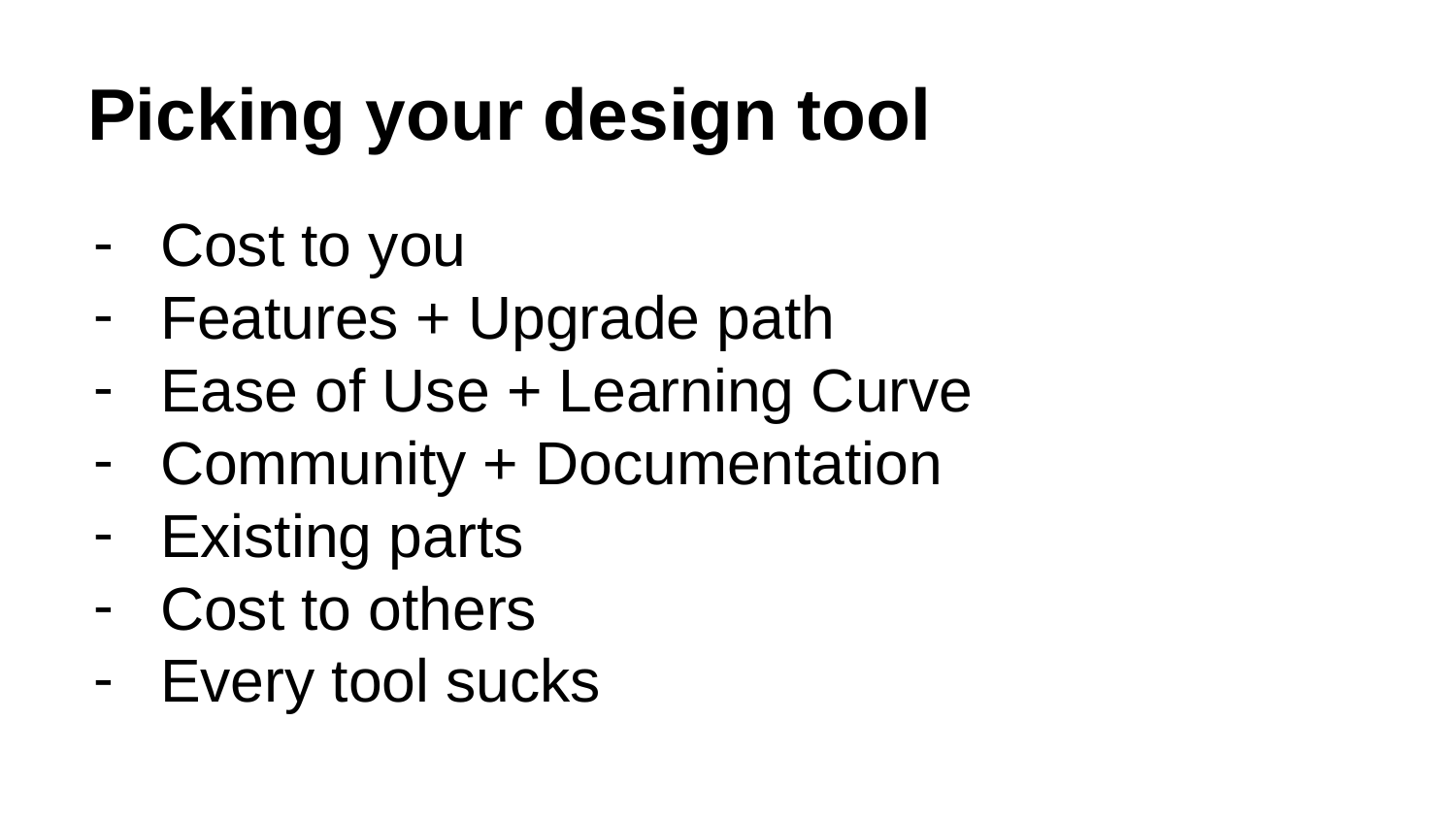

# Picking your design tool
Cost to you
Features + Upgrade path
Ease of Use + Learning Curve
Community + Documentation
Existing parts
Cost to others
Every tool sucks